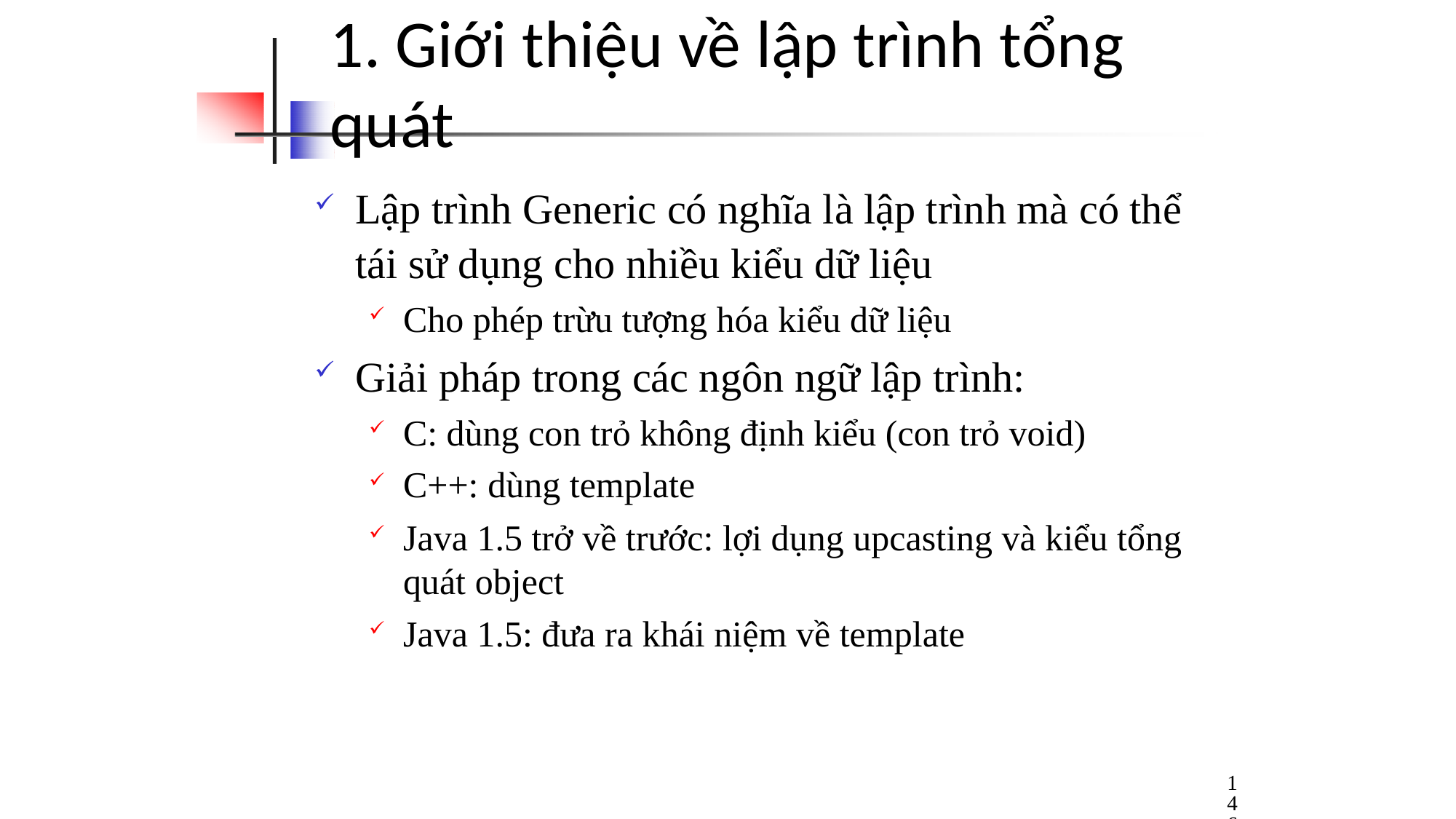

# 1. Giới thiệu về lập trình tổng quát

Lập trình Generic có nghĩa là lập trình mà có thể  tái sử dụng cho nhiều kiểu dữ liệu
Cho phép trừu tượng hóa kiểu dữ liệu
Giải pháp trong các ngôn ngữ lập trình:
C: dùng con trỏ không định kiểu (con trỏ void)
C++: dùng template
Java 1.5 trở về trước: lợi dụng upcasting và kiểu tổng  quát object
Java 1.5: đưa ra khái niệm về template
146